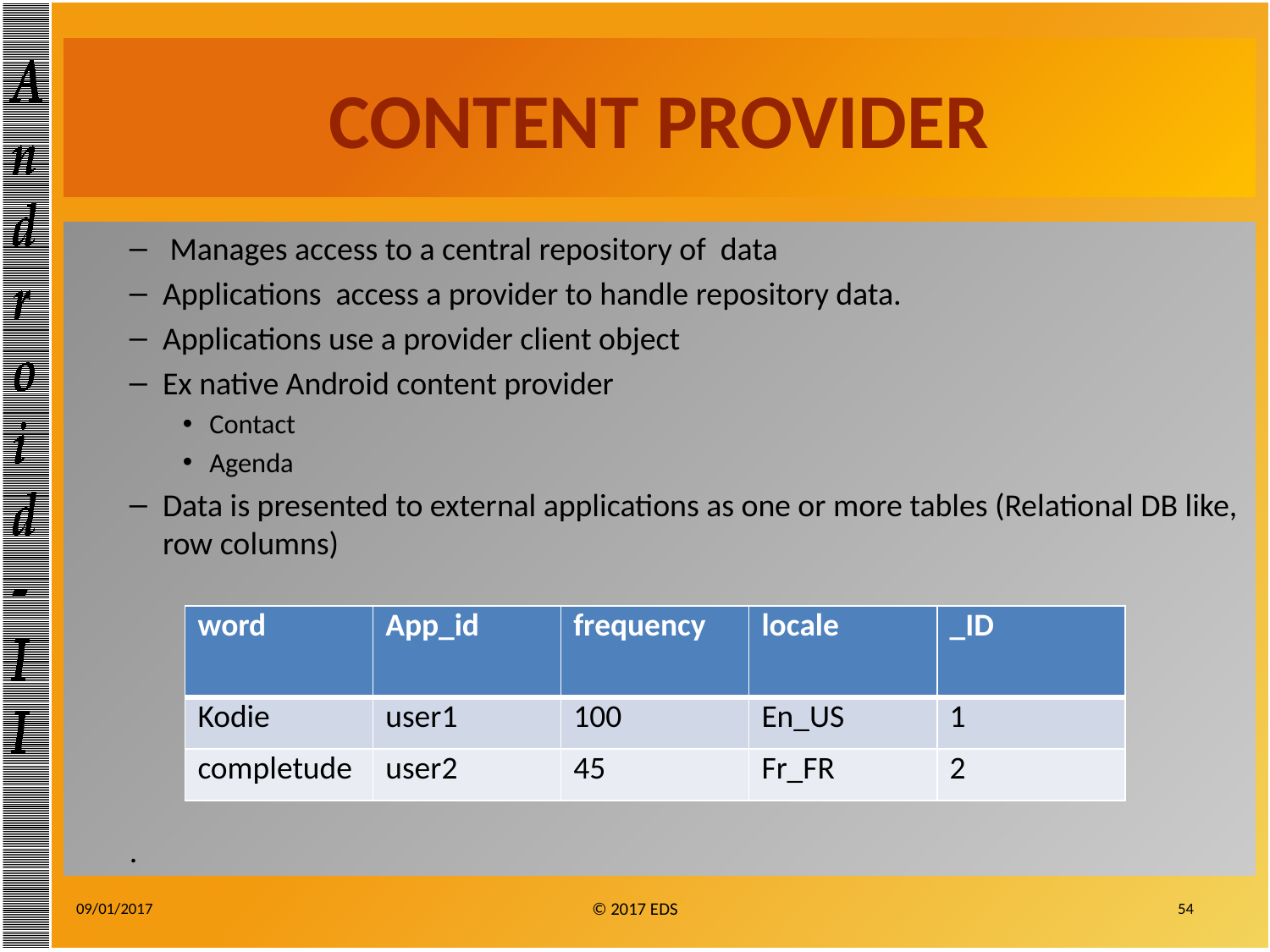

# CONTENT PROVIDER
 Manages access to a central repository of  data
Applications  access a provider to handle repository data.
Applications use a provider client object
Ex native Android content provider
Contact
Agenda
Data is presented to external applications as one or more tables (Relational DB like, row columns)

.

| word | App\_id | frequency | locale | \_ID |
| --- | --- | --- | --- | --- |
| Kodie | user1 | 100 | En\_US | 1 |
| completude | user2 | 45 | Fr\_FR | 2 |
09/01/2017
54
© 2017 EDS